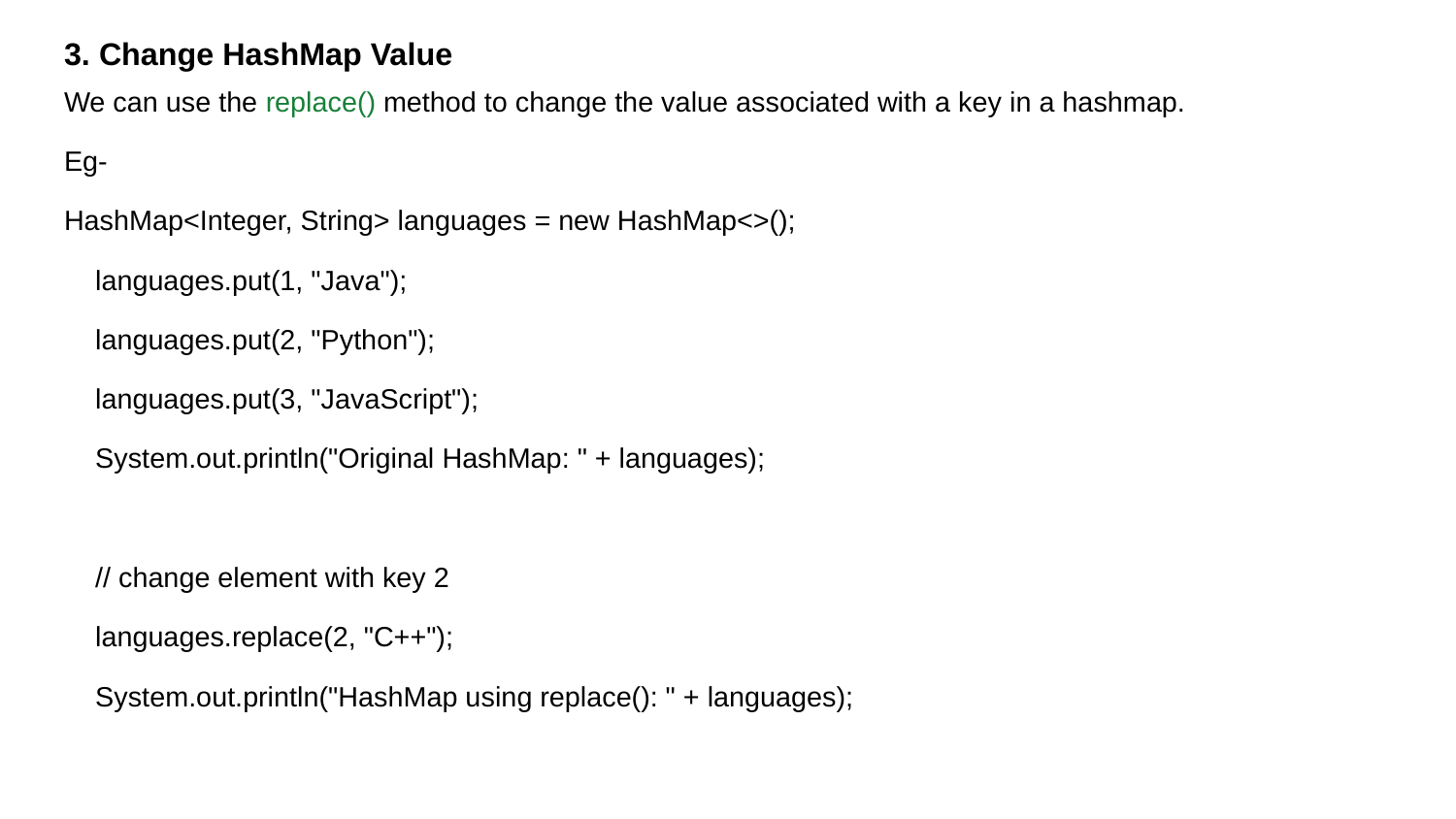

3. Change HashMap Value
We can use the replace() method to change the value associated with a key in a hashmap.
Eg-
HashMap<Integer, String> languages = new HashMap<>();
    languages.put(1, "Java");
    languages.put(2, "Python");
    languages.put(3, "JavaScript");
    System.out.println("Original HashMap: " + languages);

    // change element with key 2
    languages.replace(2, "C++");
    System.out.println("HashMap using replace(): " + languages);